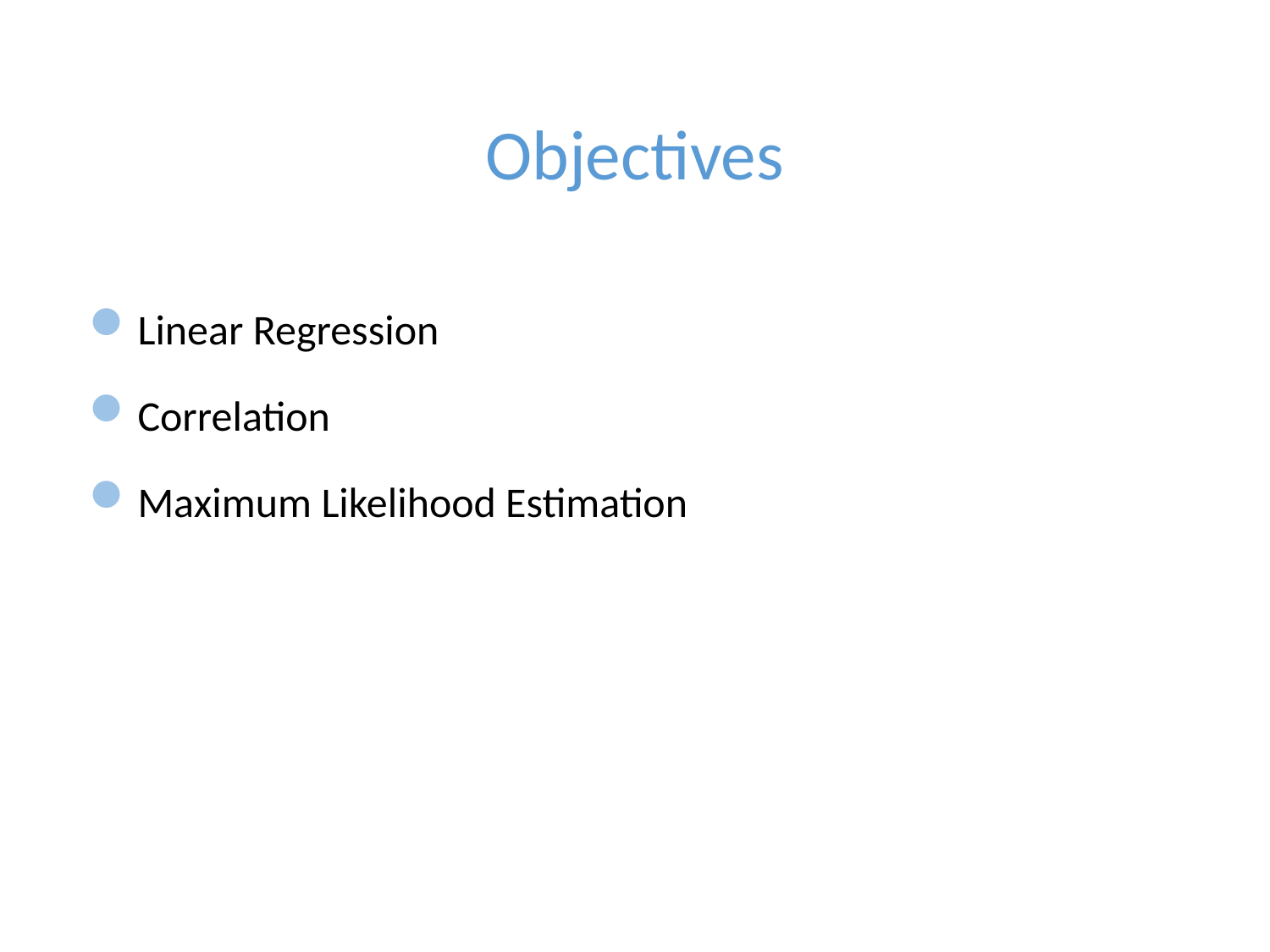

# Objectives

Linear Regression
Correlation
Maximum Likelihood Estimation

7